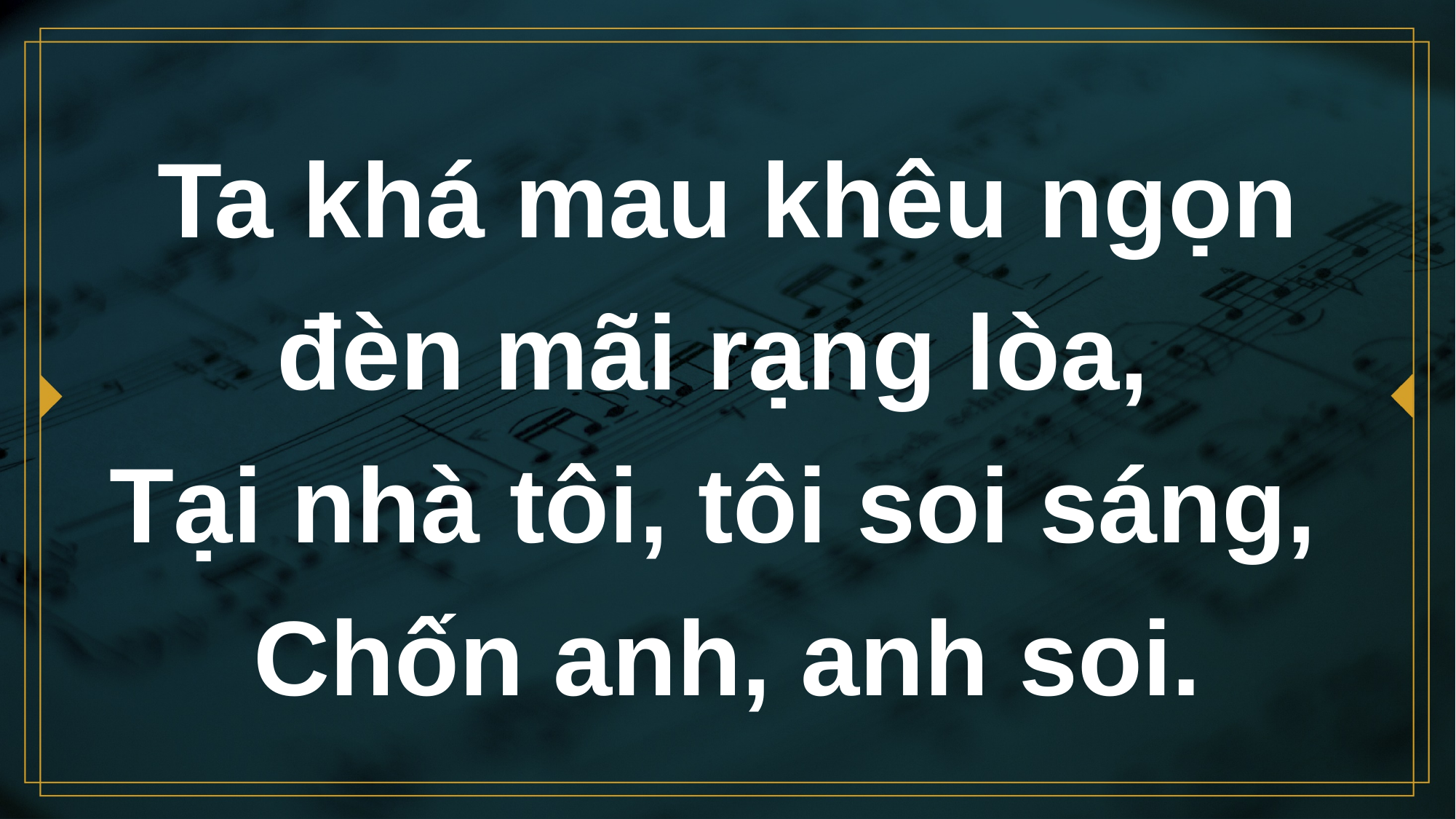

# Ta khá mau khêu ngọn đèn mãi rạng lòa, Tại nhà tôi, tôi soi sáng, Chốn anh, anh soi.